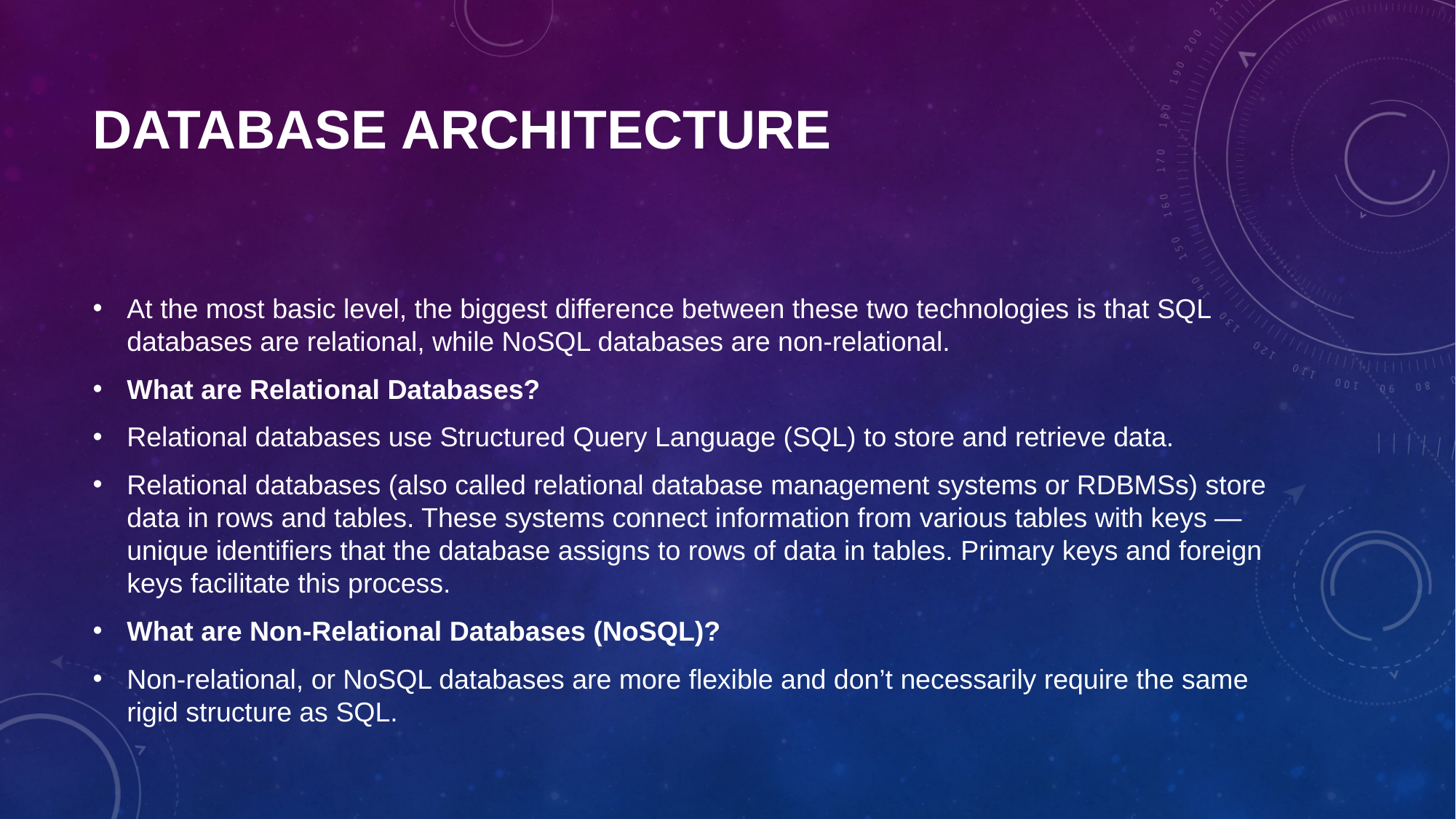

# Database Architecture
At the most basic level, the biggest difference between these two technologies is that SQL databases are relational, while NoSQL databases are non-relational.
What are Relational Databases?
Relational databases use Structured Query Language (SQL) to store and retrieve data.
Relational databases (also called relational database management systems or RDBMSs) store data in rows and tables. These systems connect information from various tables with keys — unique identifiers that the database assigns to rows of data in tables. Primary keys and foreign keys facilitate this process.
What are Non-Relational Databases (NoSQL)?
Non-relational, or NoSQL databases are more flexible and don’t necessarily require the same rigid structure as SQL.